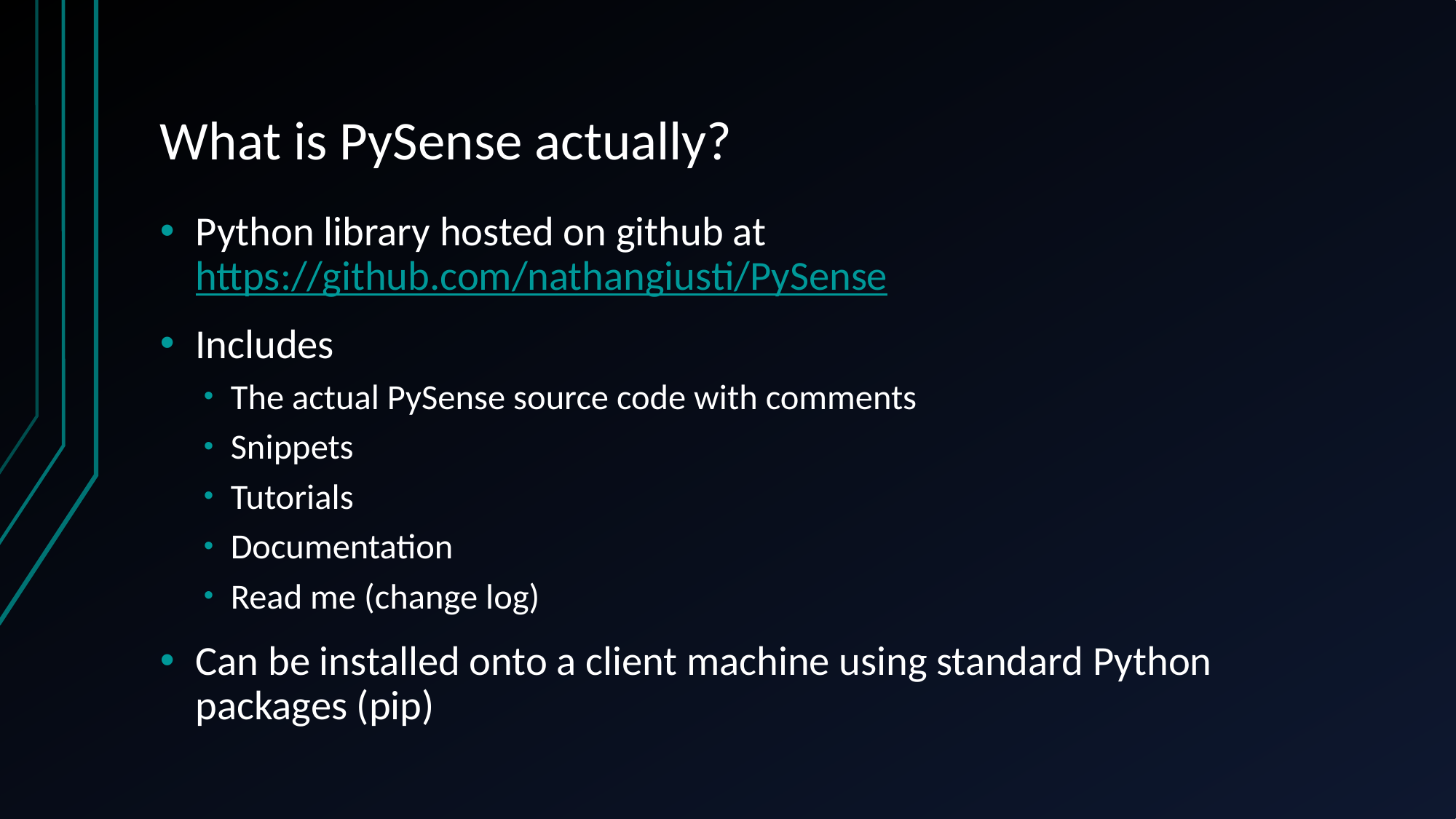

# What is PySense actually?
Python library hosted on github at https://github.com/nathangiusti/PySense
Includes
The actual PySense source code with comments
Snippets
Tutorials
Documentation
Read me (change log)
Can be installed onto a client machine using standard Python packages (pip)